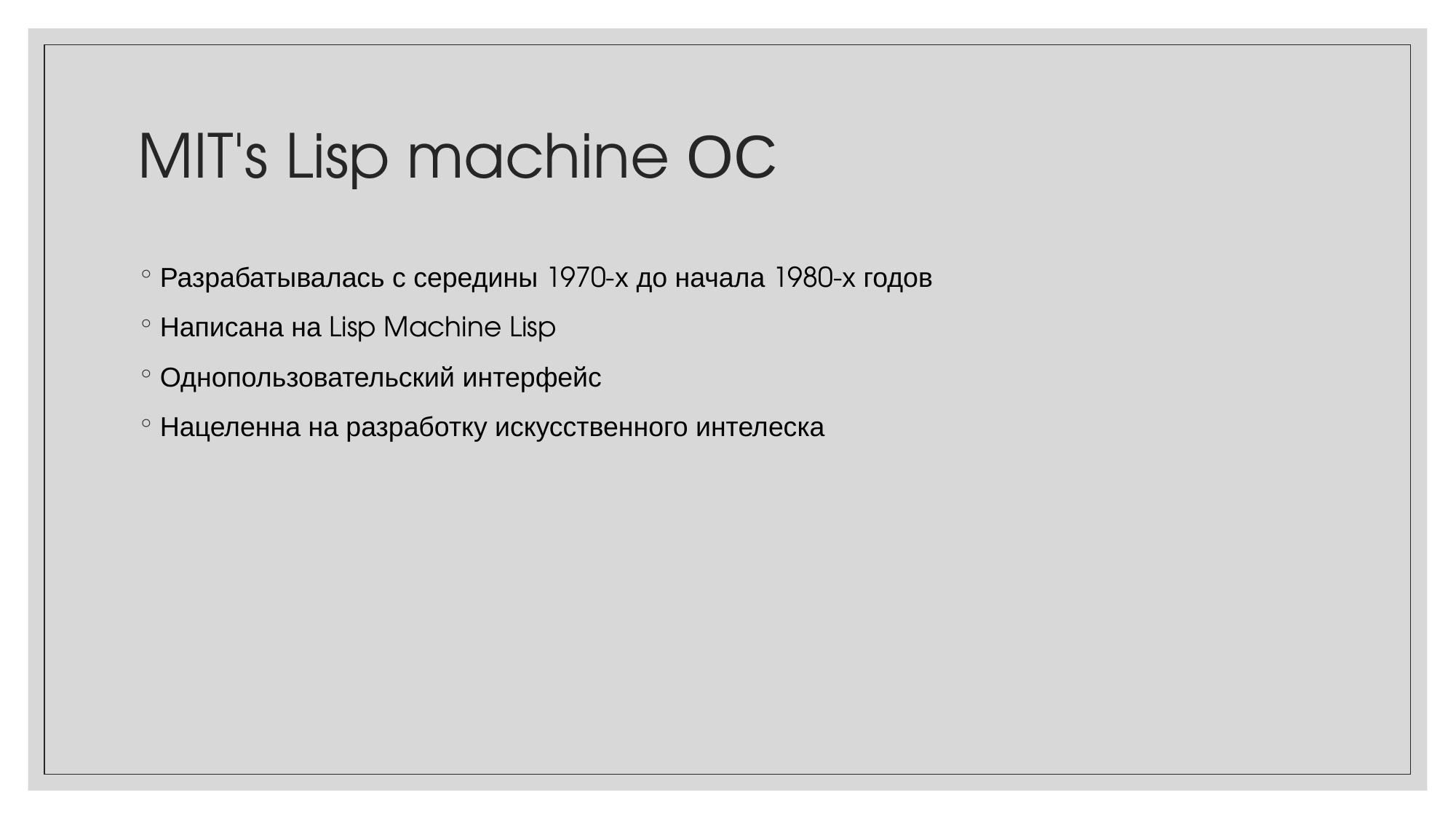

# MIT's Lisp machine ОС
Разрабатывалась с середины 1970-х до начала 1980-х годов
Написана на Lisp Machine Lisp
Однопользовательский интерфейс
Нацеленна на разработку искусственного интелеска